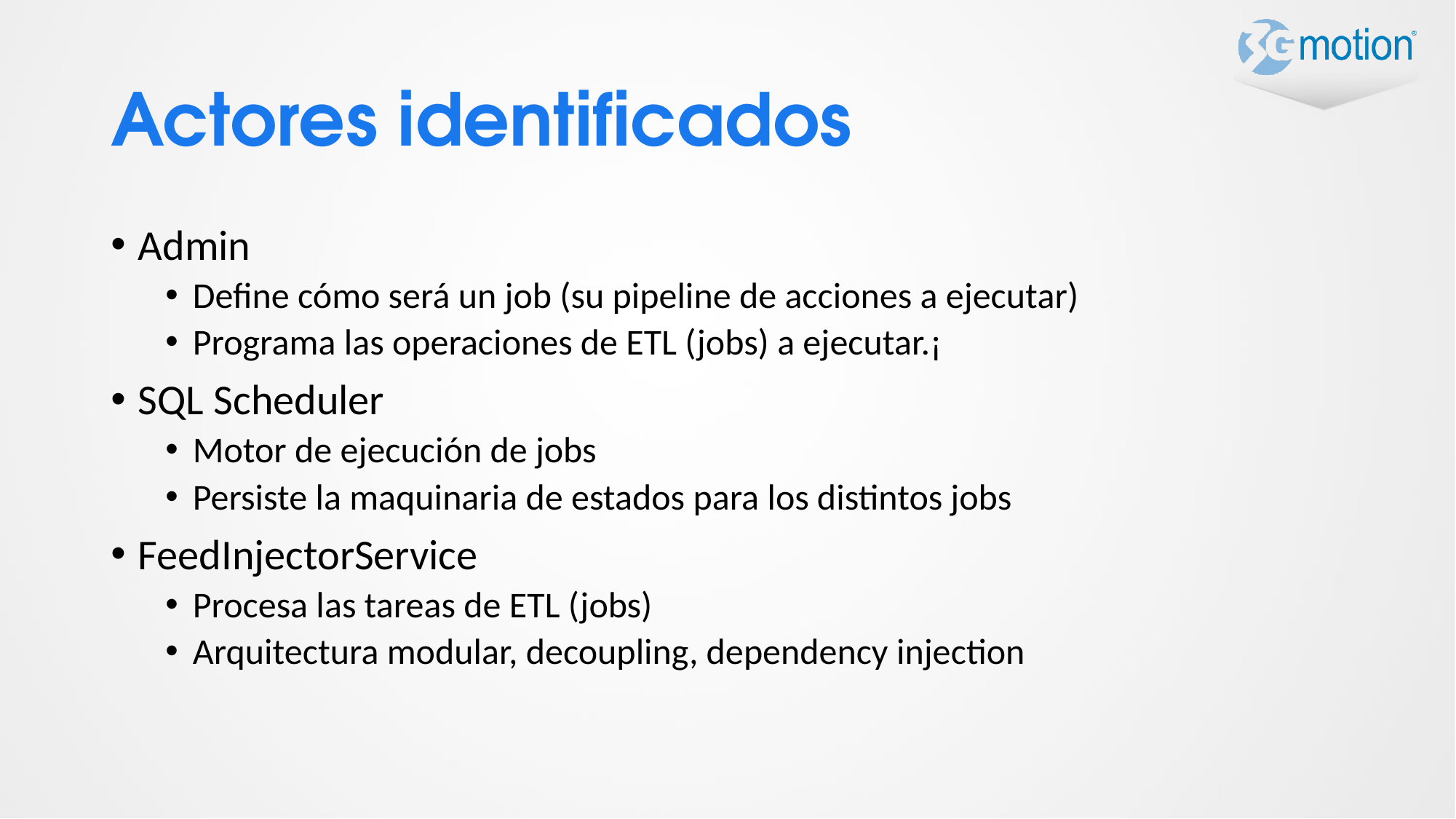

# Actores identificados
Admin
Define cómo será un job (su pipeline de acciones a ejecutar)
Programa las operaciones de ETL (jobs) a ejecutar.¡
SQL Scheduler
Motor de ejecución de jobs
Persiste la maquinaria de estados para los distintos jobs
FeedInjectorService
Procesa las tareas de ETL (jobs)
Arquitectura modular, decoupling, dependency injection